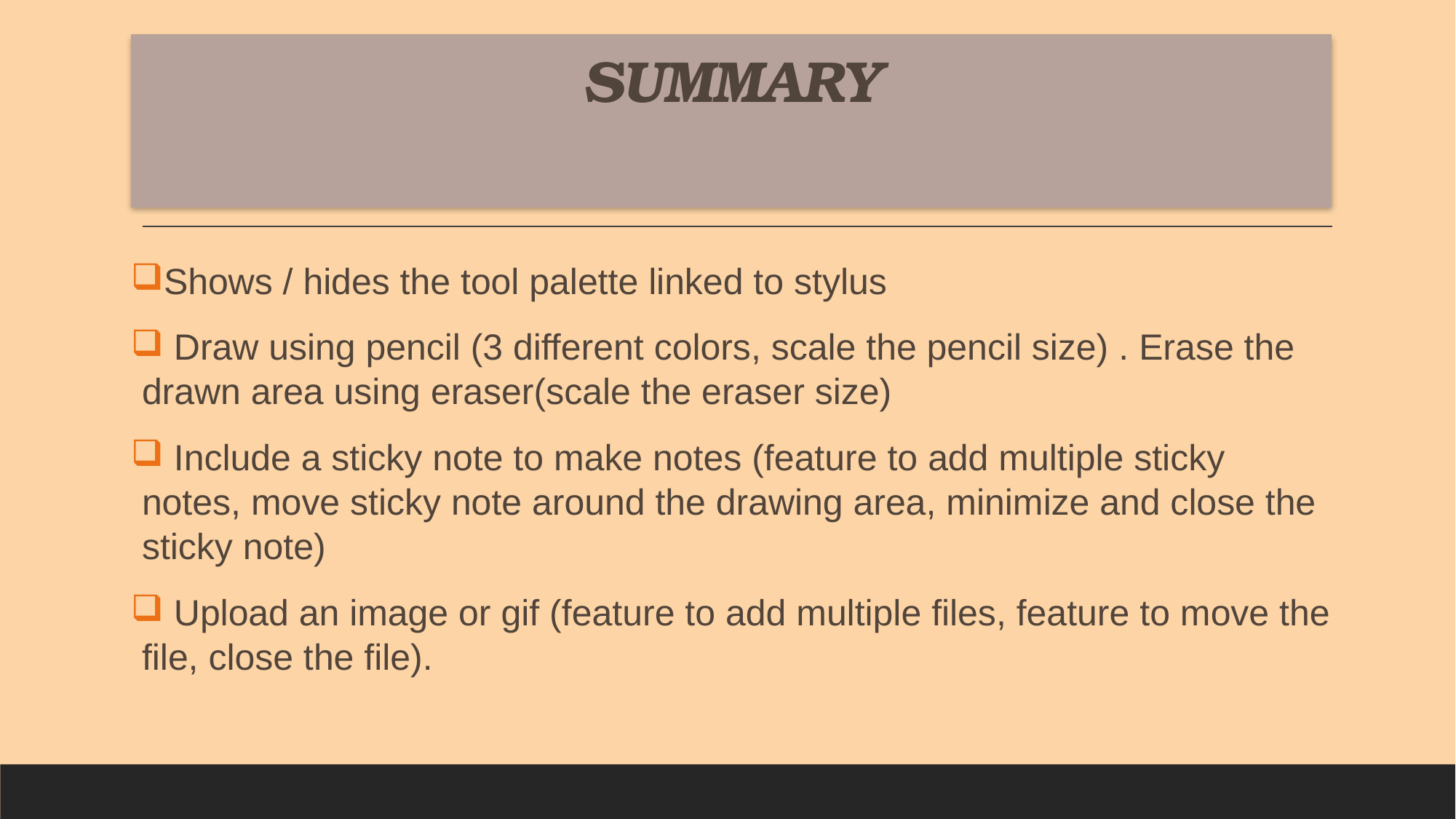

# SUMMARY
Shows / hides the tool palette linked to stylus
 Draw using pencil (3 different colors, scale the pencil size) . Erase the drawn area using eraser(scale the eraser size)
 Include a sticky note to make notes (feature to add multiple sticky notes, move sticky note around the drawing area, minimize and close the sticky note)
 Upload an image or gif (feature to add multiple files, feature to move the file, close the file).